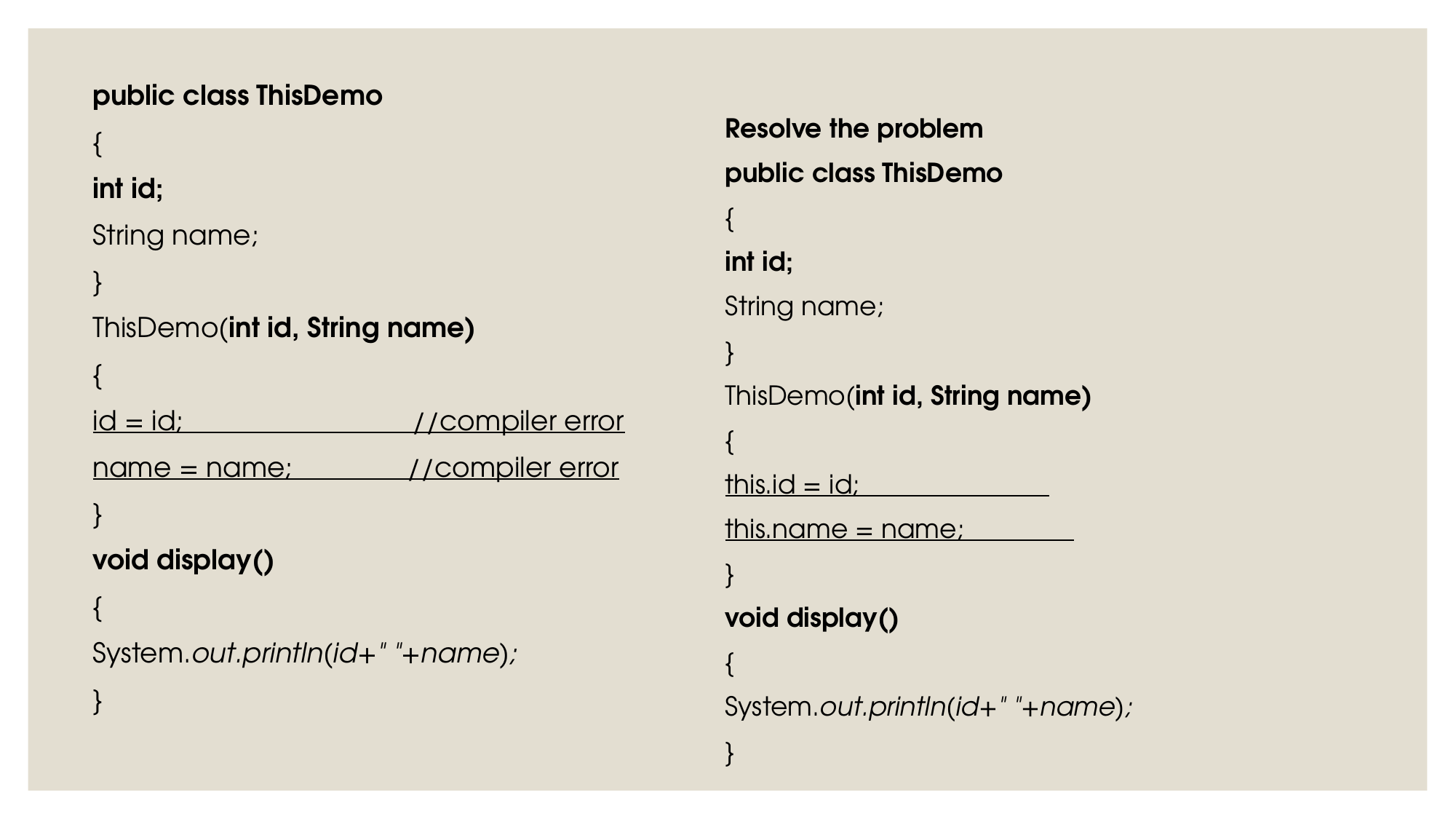

#

Resolve the problem
public class ThisDemo
{
int id;
String name;
}
ThisDemo(int id, String name)
{
this.id = id;
this.name = name;
}
void display()
{
System.out.println(id+" "+name);
}
public class ThisDemo
{
int id;
String name;
}
ThisDemo(int id, String name)
{
id = id;                              //compiler error
name = name;               //compiler error
}
void display()
{
System.out.println(id+" "+name);
}